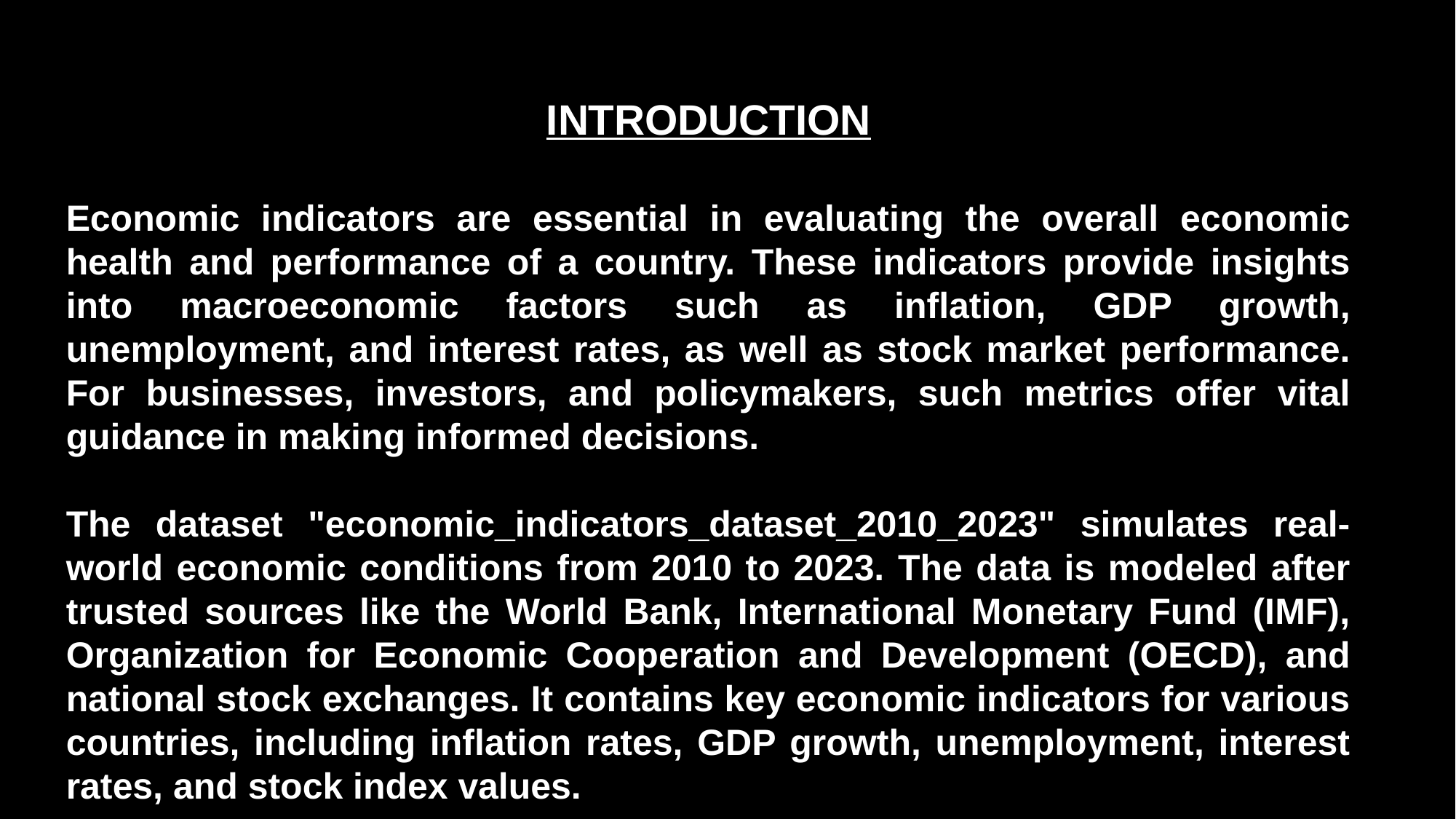

INTRODUCTION

Economic indicators are essential in evaluating the overall economic health and performance of a country. These indicators provide insights into macroeconomic factors such as inflation, GDP growth, unemployment, and interest rates, as well as stock market performance. For businesses, investors, and policymakers, such metrics offer vital guidance in making informed decisions.

The dataset "economic_indicators_dataset_2010_2023" simulates real-world economic conditions from 2010 to 2023. The data is modeled after trusted sources like the World Bank, International Monetary Fund (IMF), Organization for Economic Cooperation and Development (OECD), and national stock exchanges. It contains key economic indicators for various countries, including inflation rates, GDP growth, unemployment, interest rates, and stock index values.